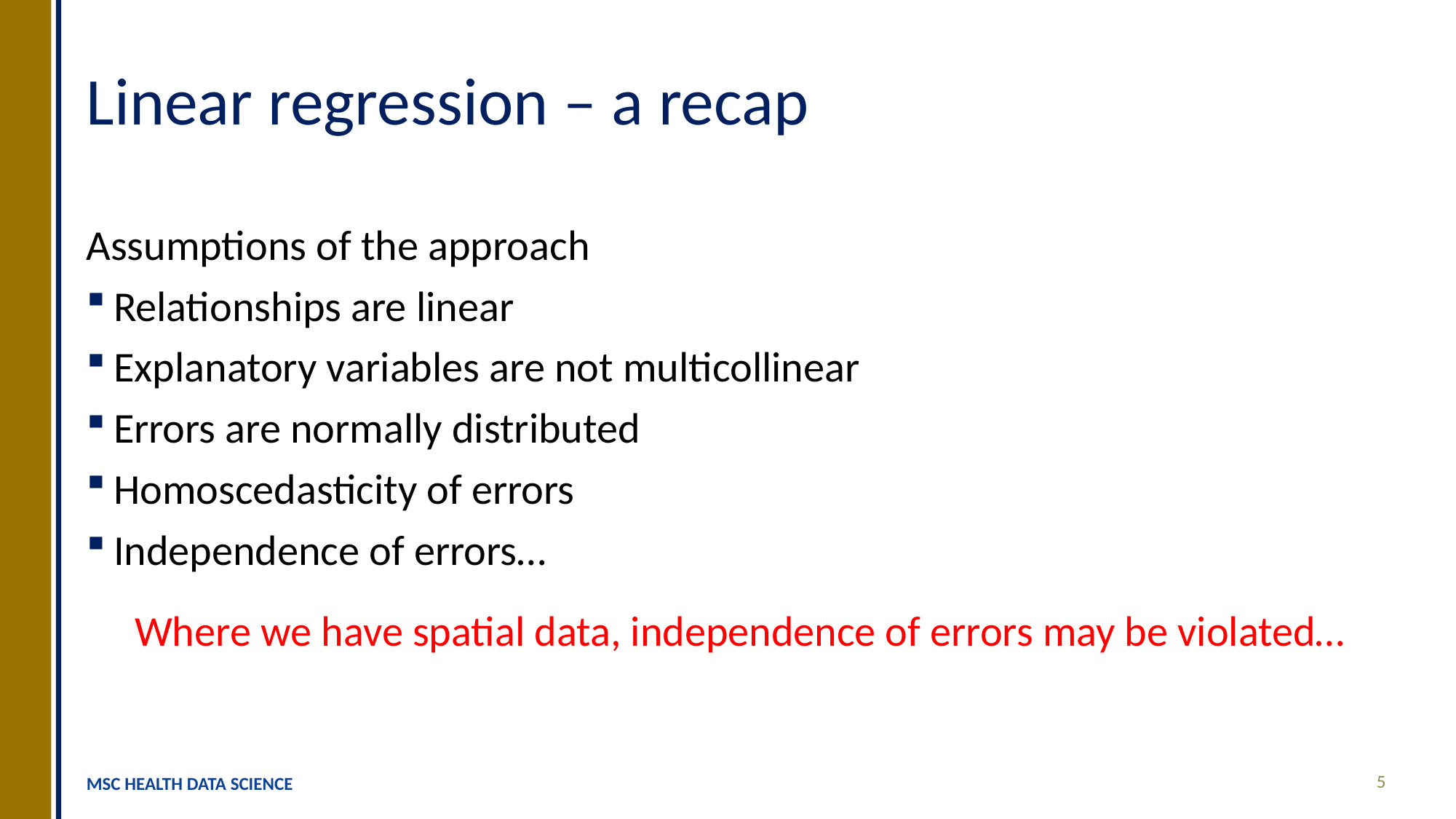

# Linear regression – a recap
Assumptions of the approach
Relationships are linear
Explanatory variables are not multicollinear
Errors are normally distributed
Homoscedasticity of errors
Independence of errors…
Where we have spatial data, independence of errors may be violated…
5
MSC HEALTH DATA SCIENCE